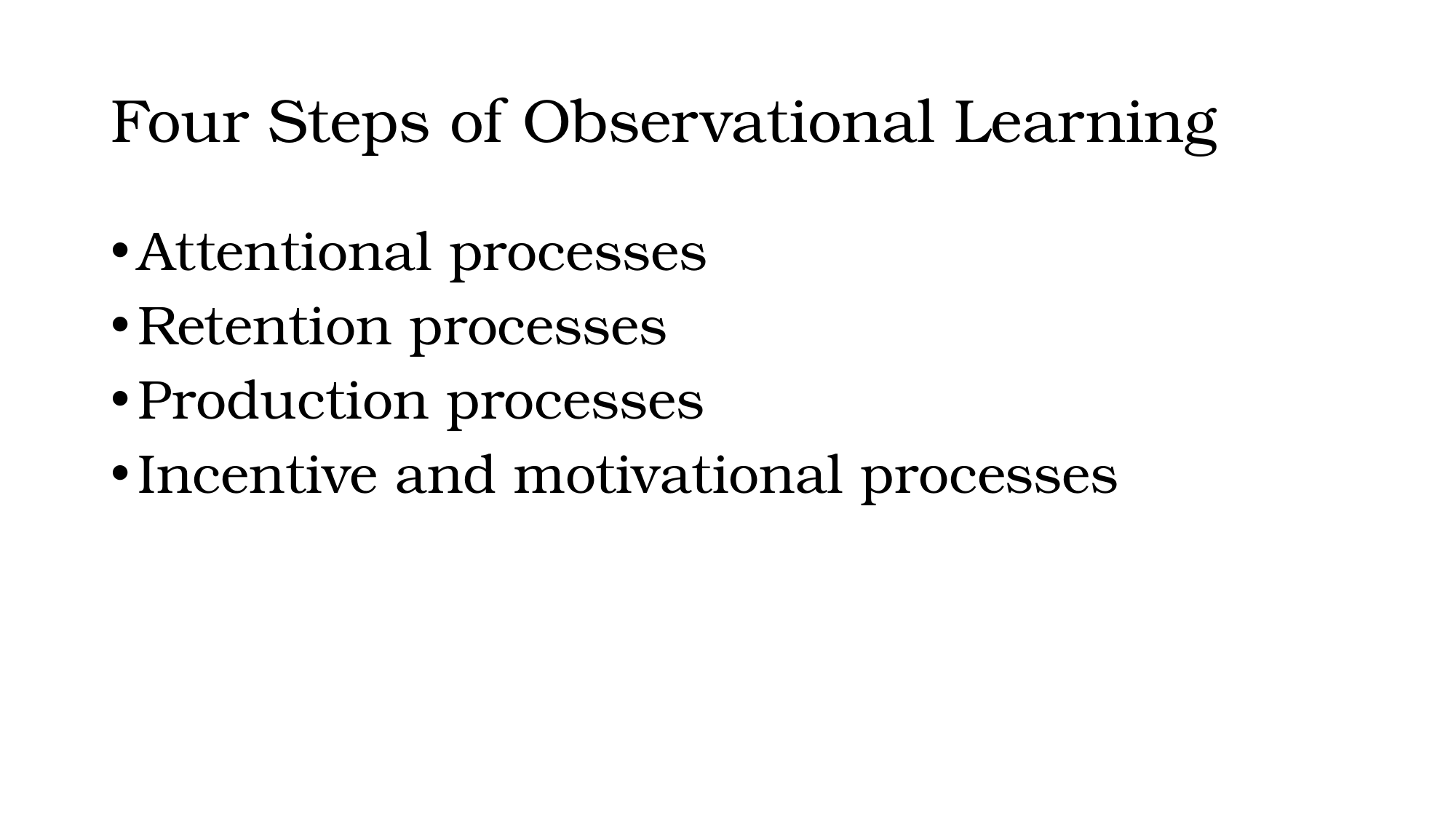

# Four Steps of Observational Learning
Attentional processes
Retention processes
Production processes
Incentive and motivational processes